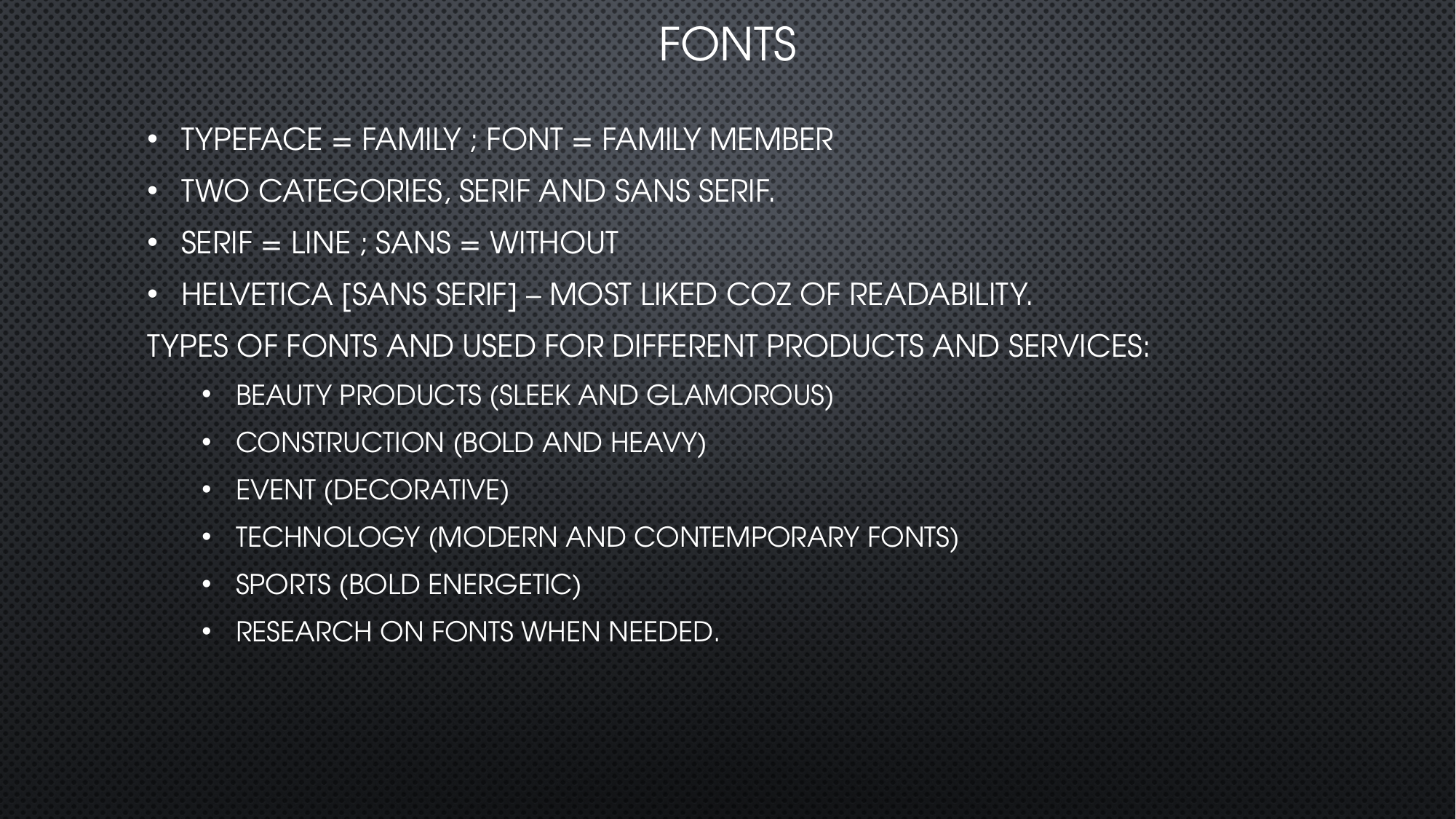

# FONTS
Typeface = family ; font = family member
Two categories, serif and sans serif.
Serif = line ; sans = without
Helvetica [Sans Serif] – Most liked coz of readability.
Types of Fonts and used for different products and services:
Beauty products (Sleek and glamorous)
Construction (BOLD and Heavy)
Event (Decorative)
Technology (Modern and contemporary fonts)
sports (BOLD Energetic)
Research on fonts when needed.